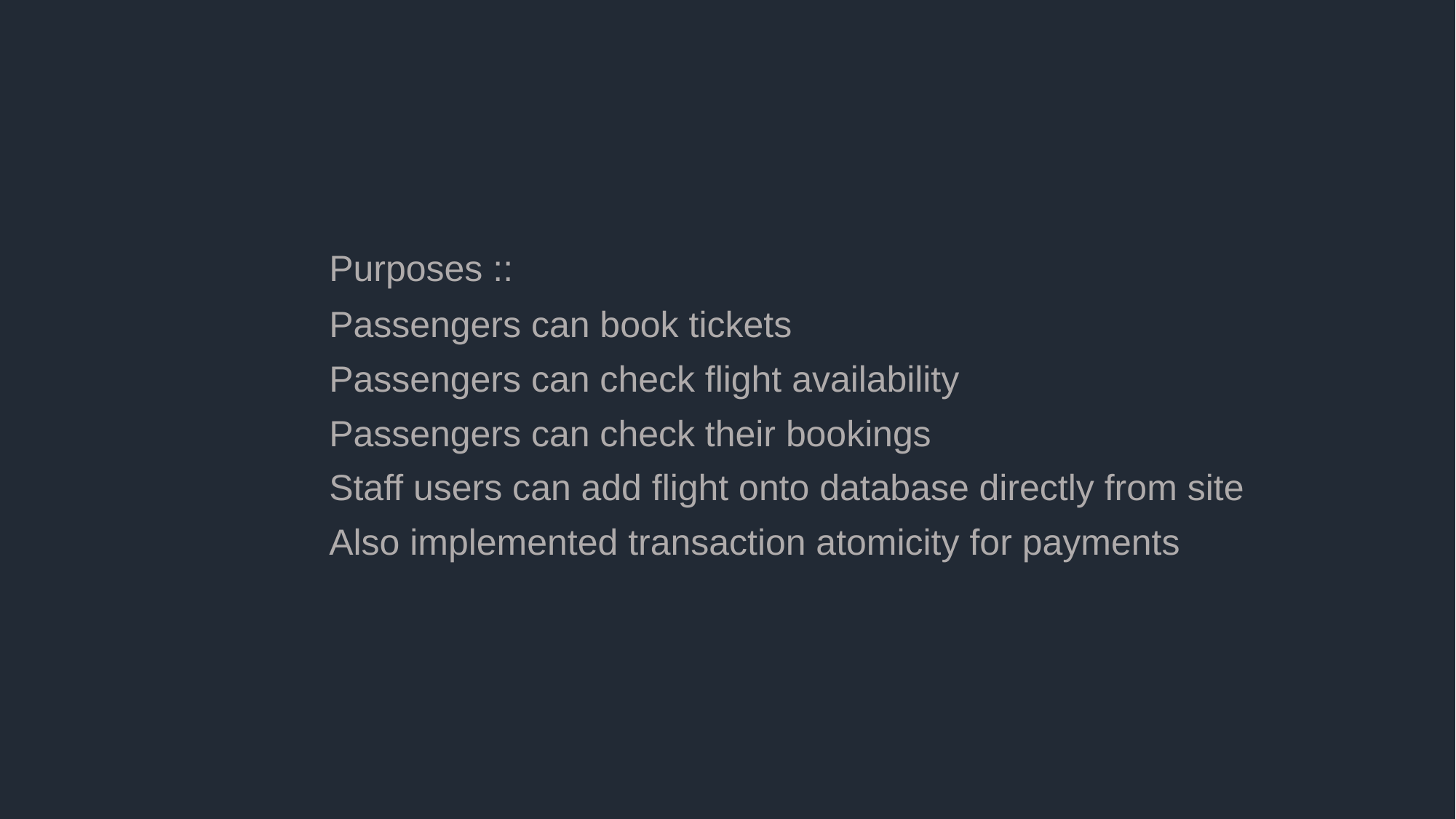

Purposes ::
		Passengers can book tickets
		Passengers can check flight availability
		Passengers can check their bookings
		Staff users can add flight onto database directly from site
		Also implemented transaction atomicity for payments